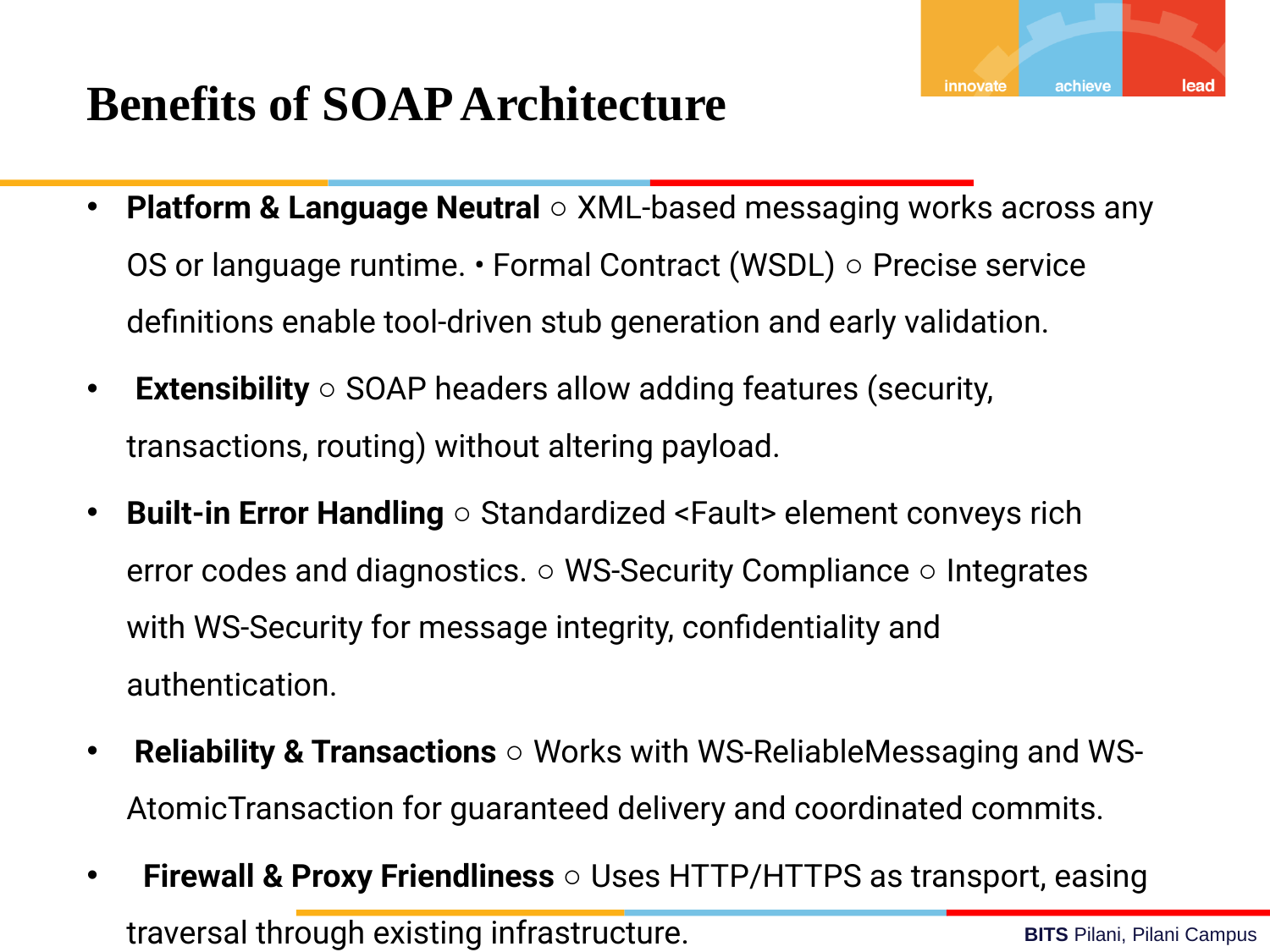

Benefits of SOAP Architecture
Platform & Language Neutral ○ XML-based messaging works across any OS or language runtime. • Formal Contract (WSDL) ○ Precise service definitions enable tool-driven stub generation and early validation.
 Extensibility ○ SOAP headers allow adding features (security, transactions, routing) without altering payload.
Built-in Error Handling ○ Standardized <Fault> element conveys rich error codes and diagnostics. ○ WS-Security Compliance ○ Integrates with WS-Security for message integrity, confidentiality and authentication.
 Reliability & Transactions ○ Works with WS-ReliableMessaging and WS-AtomicTransaction for guaranteed delivery and coordinated commits.
  Firewall & Proxy Friendliness ○ Uses HTTP/HTTPS as transport, easing traversal through existing infrastructure.